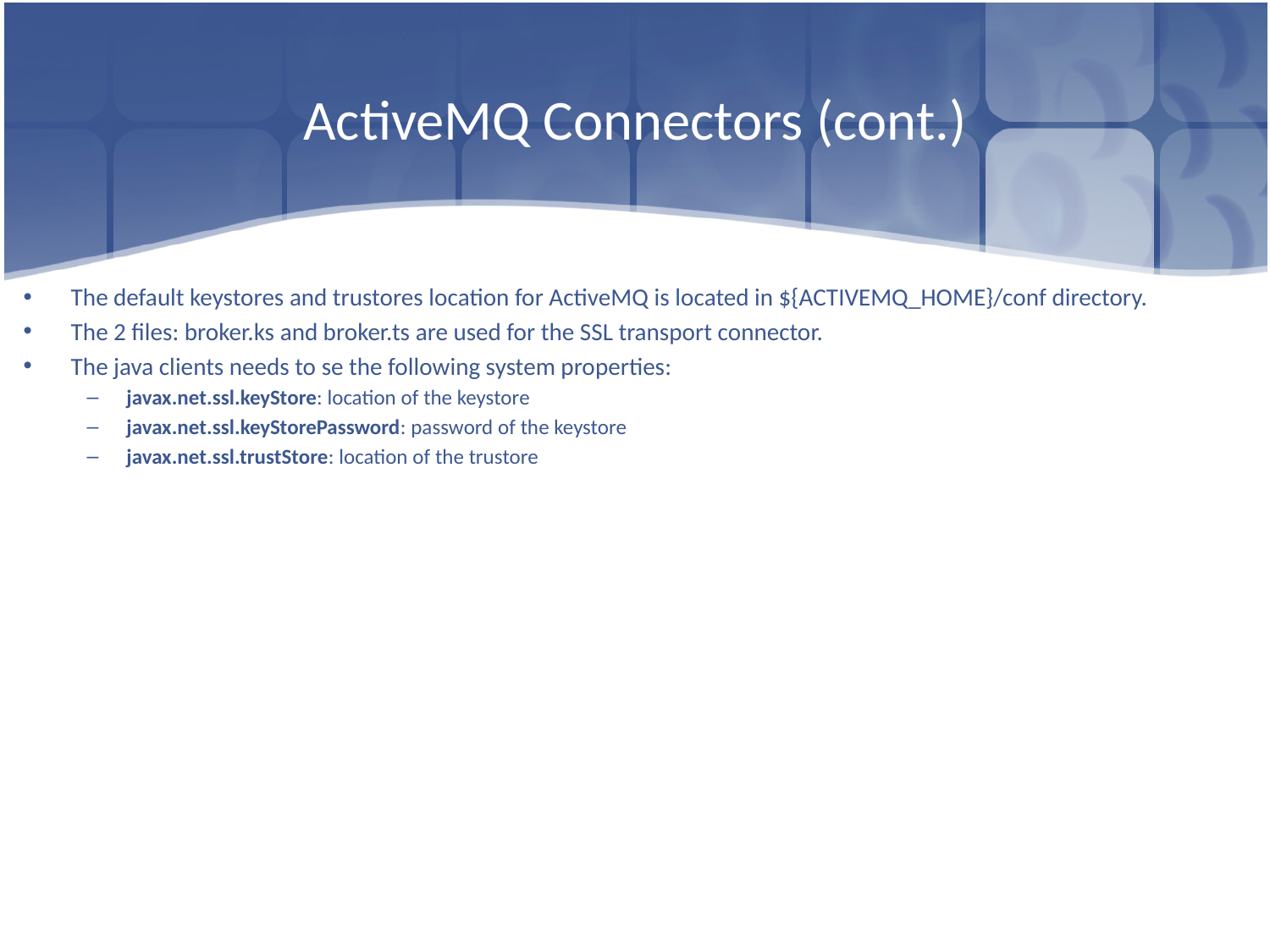

# ActiveMQ Connectors (cont.)
The default keystores and trustores location for ActiveMQ is located in ${ACTIVEMQ_HOME}/conf directory.
The 2 files: broker.ks and broker.ts are used for the SSL transport connector.
The java clients needs to se the following system properties:
javax.net.ssl.keyStore: location of the keystore
javax.net.ssl.keyStorePassword: password of the keystore
javax.net.ssl.trustStore: location of the trustore